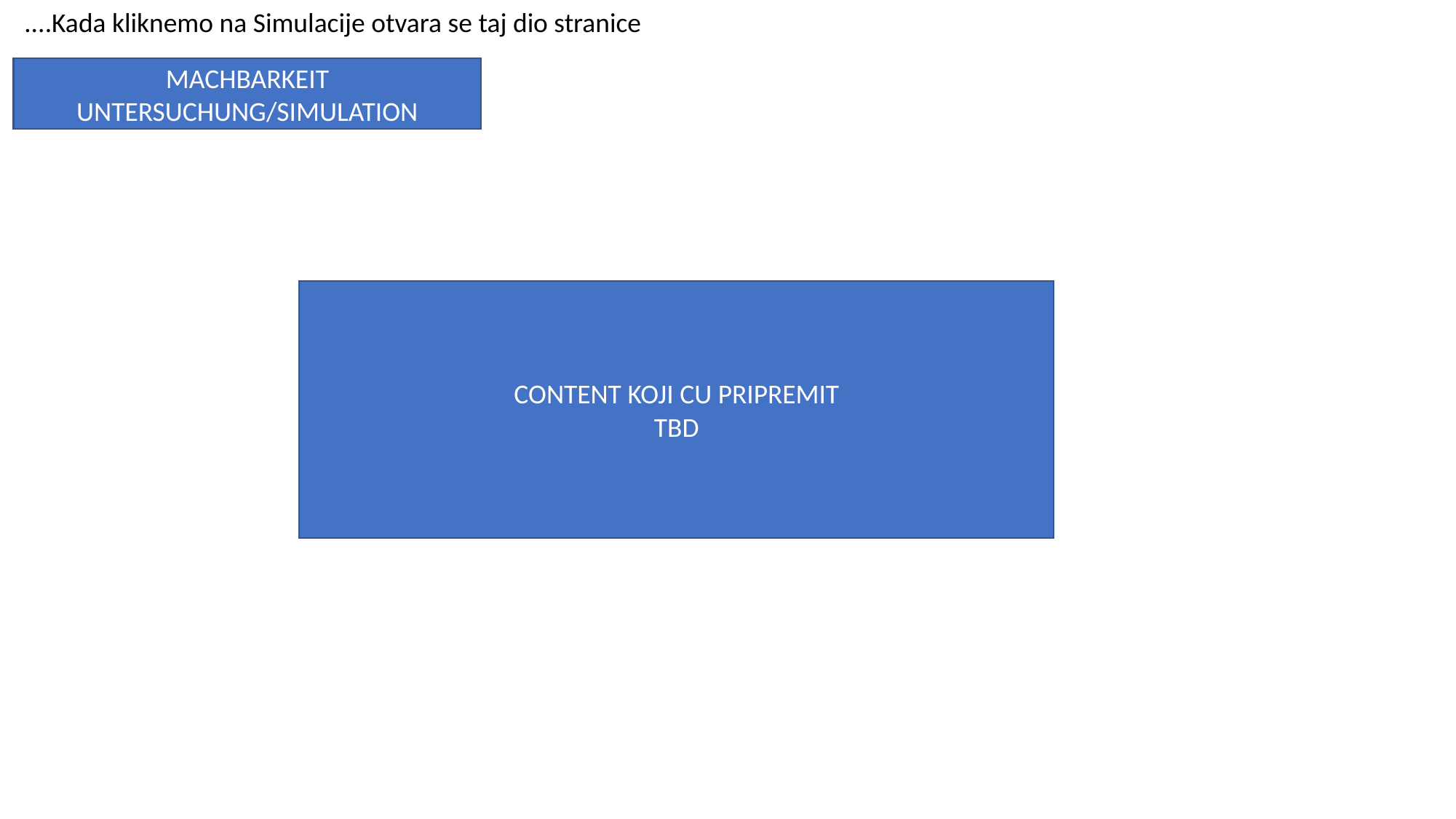

....Kada kliknemo na Simulacije otvara se taj dio stranice
MACHBARKEIT UNTERSUCHUNG/SIMULATION
CONTENT KOJI CU PRIPREMIT
TBD